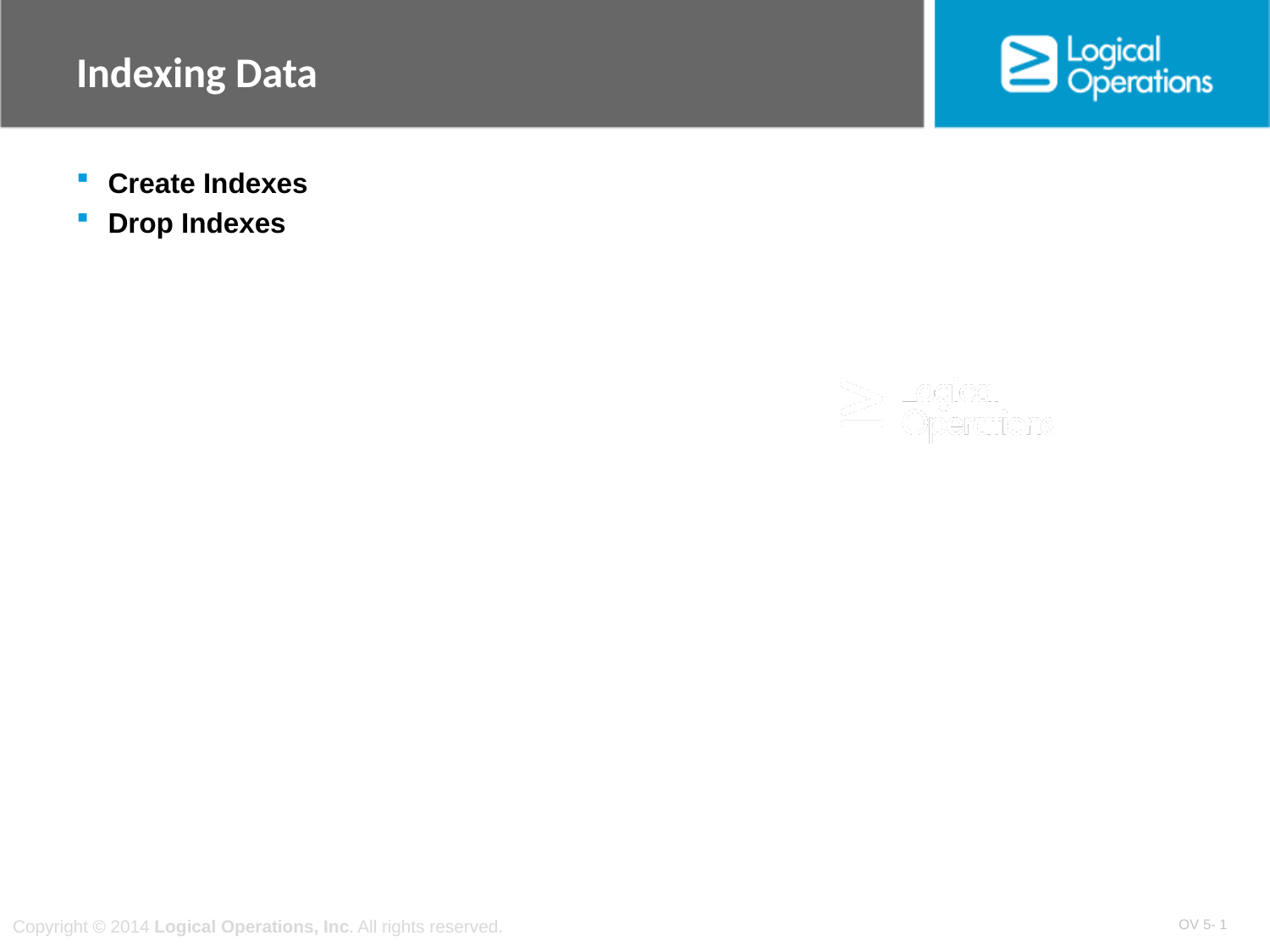

# Indexing Data
Create Indexes
Drop Indexes